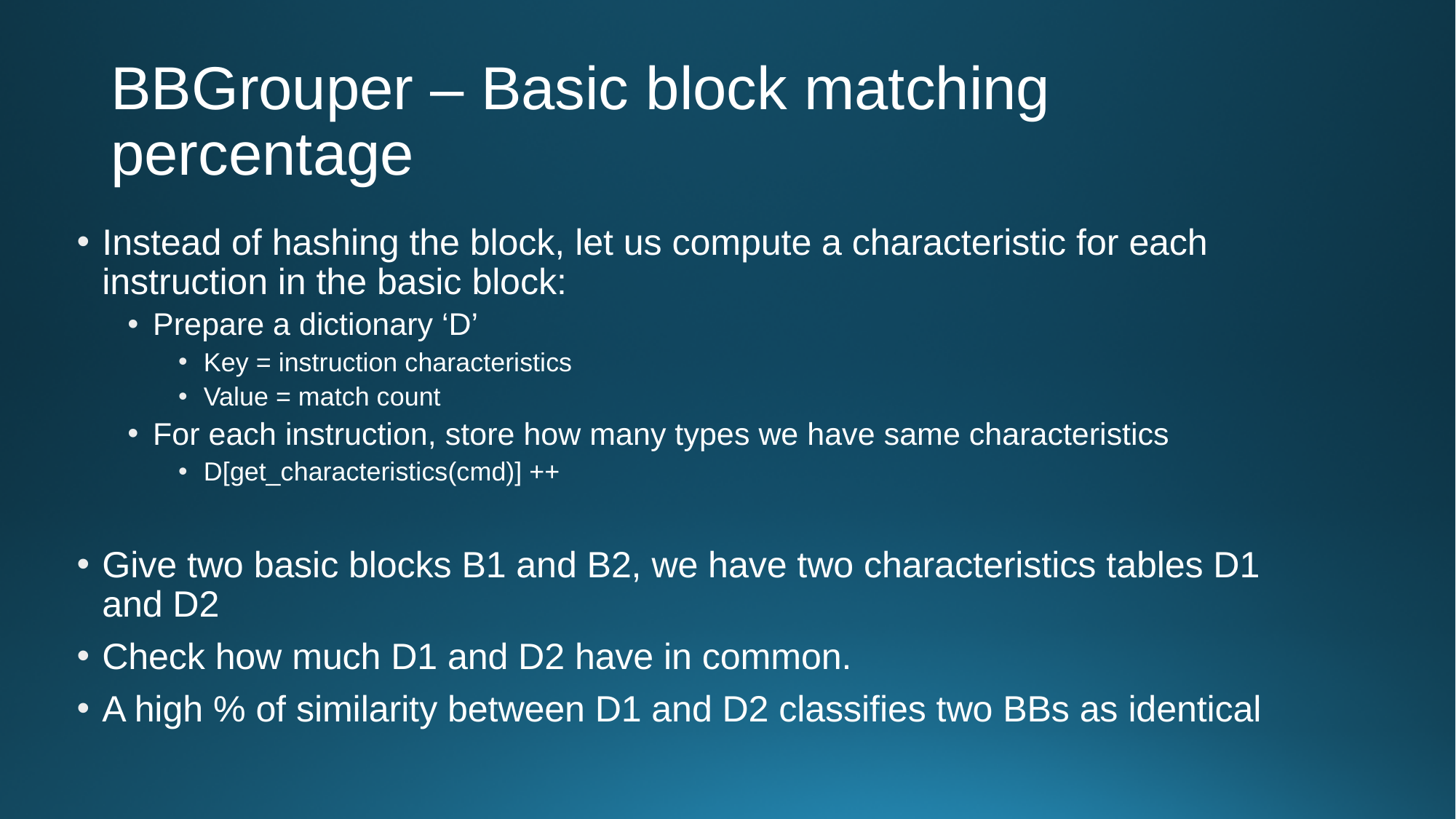

# BBGrouper – Basic block matching percentage
Instead of hashing the block, let us compute a characteristic for each instruction in the basic block:
Prepare a dictionary ‘D’
Key = instruction characteristics
Value = match count
For each instruction, store how many types we have same characteristics
D[get_characteristics(cmd)] ++

Give two basic blocks B1 and B2, we have two characteristics tables D1 and D2
Check how much D1 and D2 have in common.
A high % of similarity between D1 and D2 classifies two BBs as identical